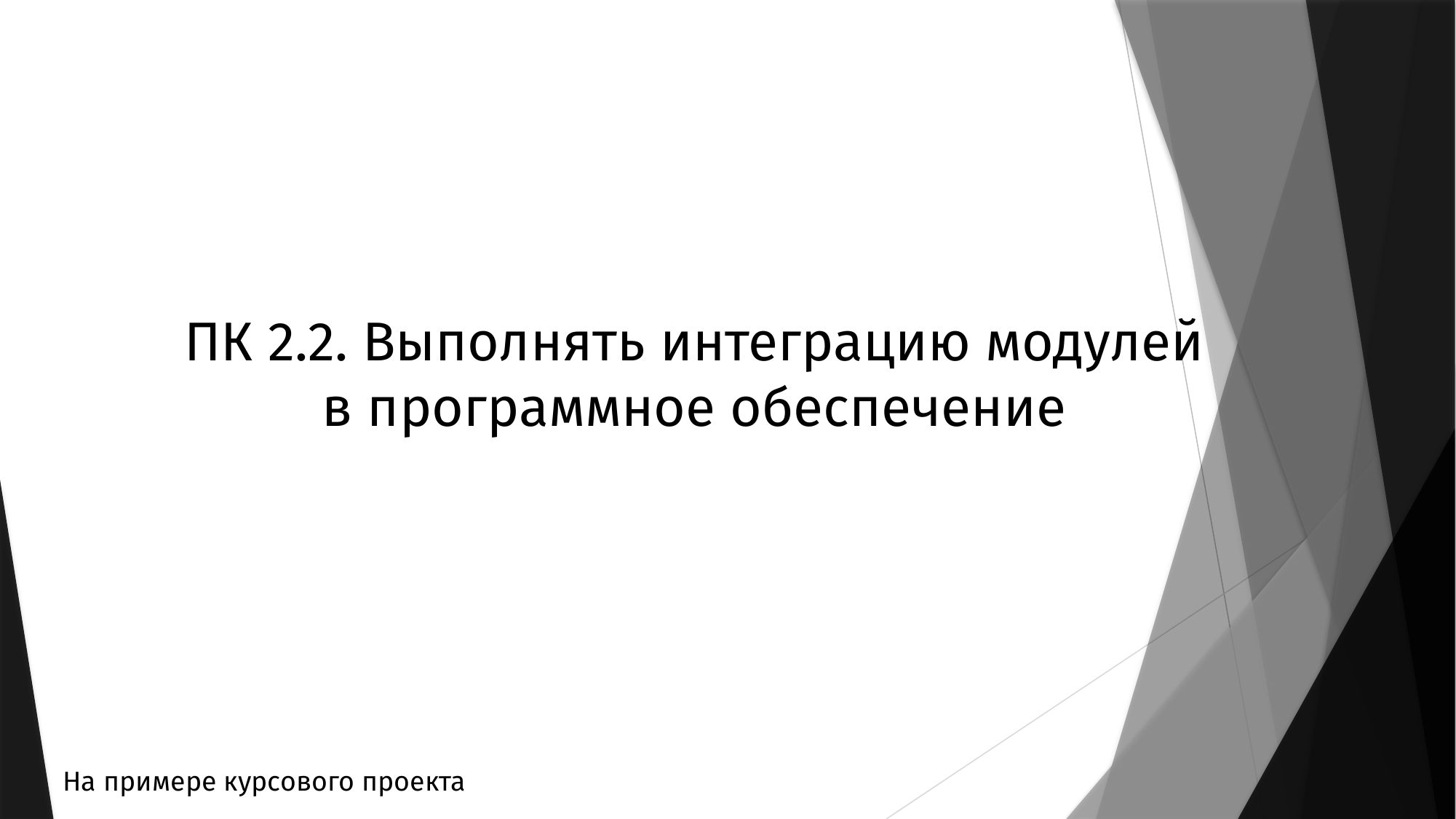

ПК 2.2. Выполнять интеграцию модулей в программное обеспечение
На примере курсового проекта